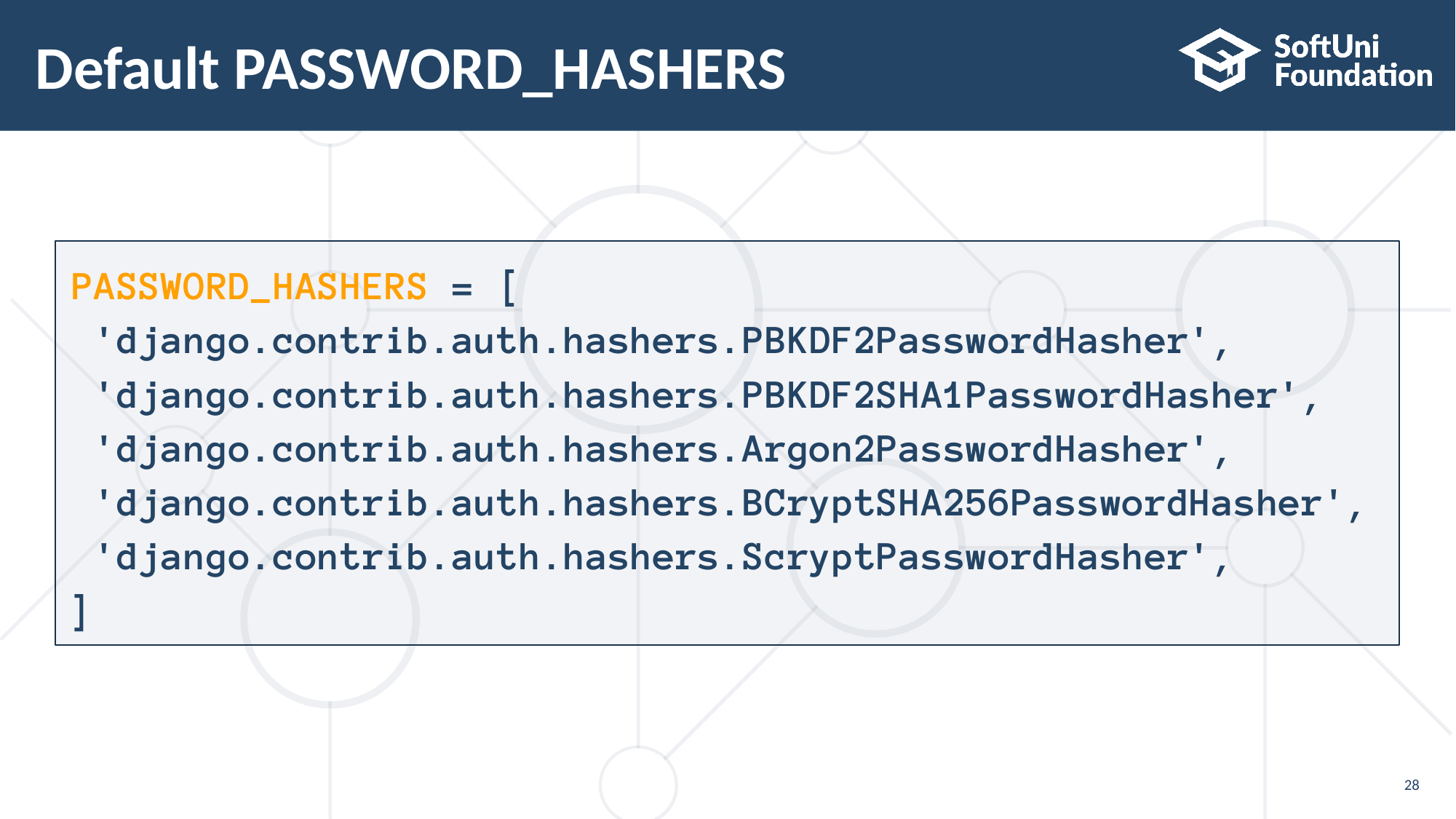

# Default PASSWORD_HASHERS
PASSWORD_HASHERS = [
 'django.contrib.auth.hashers.PBKDF2PasswordHasher',
 'django.contrib.auth.hashers.PBKDF2SHA1PasswordHasher',
 'django.contrib.auth.hashers.Argon2PasswordHasher',
 'django.contrib.auth.hashers.BCryptSHA256PasswordHasher',
 'django.contrib.auth.hashers.ScryptPasswordHasher',
]
28